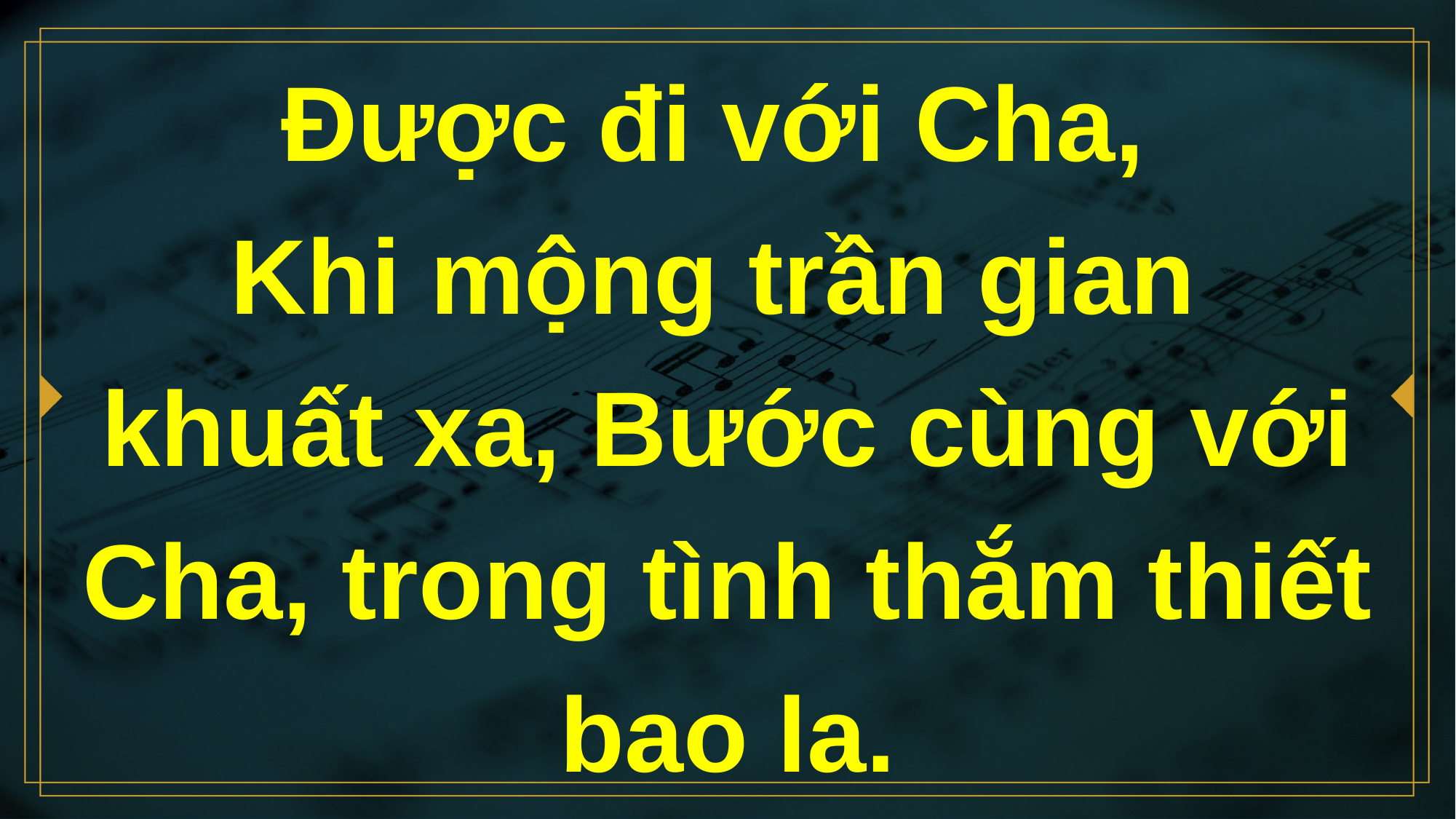

# Ðược đi với Cha, Khi mộng trần gian khuất xa, Bước cùng với Cha, trong tình thắm thiết bao la.